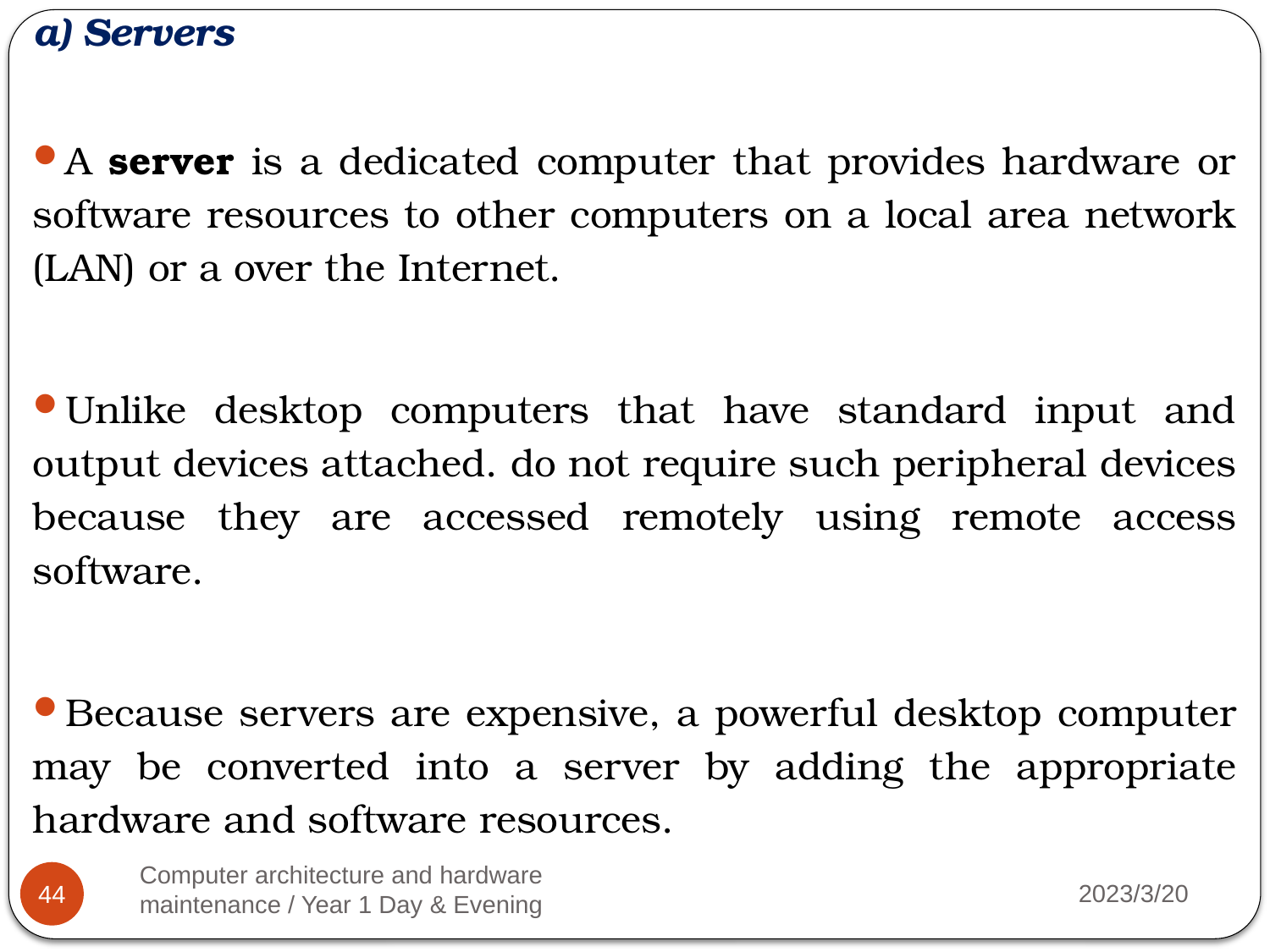

a) Servers

A server is a dedicated computer that provides hardware or software resources to other computers on a local area network (LAN) or a over the Internet.

Unlike desktop computers that have standard input and output devices attached. do not require such peripheral devices because they are accessed remotely using remote access software.

Because servers are expensive, a powerful desktop computer may be converted into a server by adding the appropriate hardware and software resources.

Computer architecture and hardware maintenance / Year 1 Day & Evening
2023/3/20
44